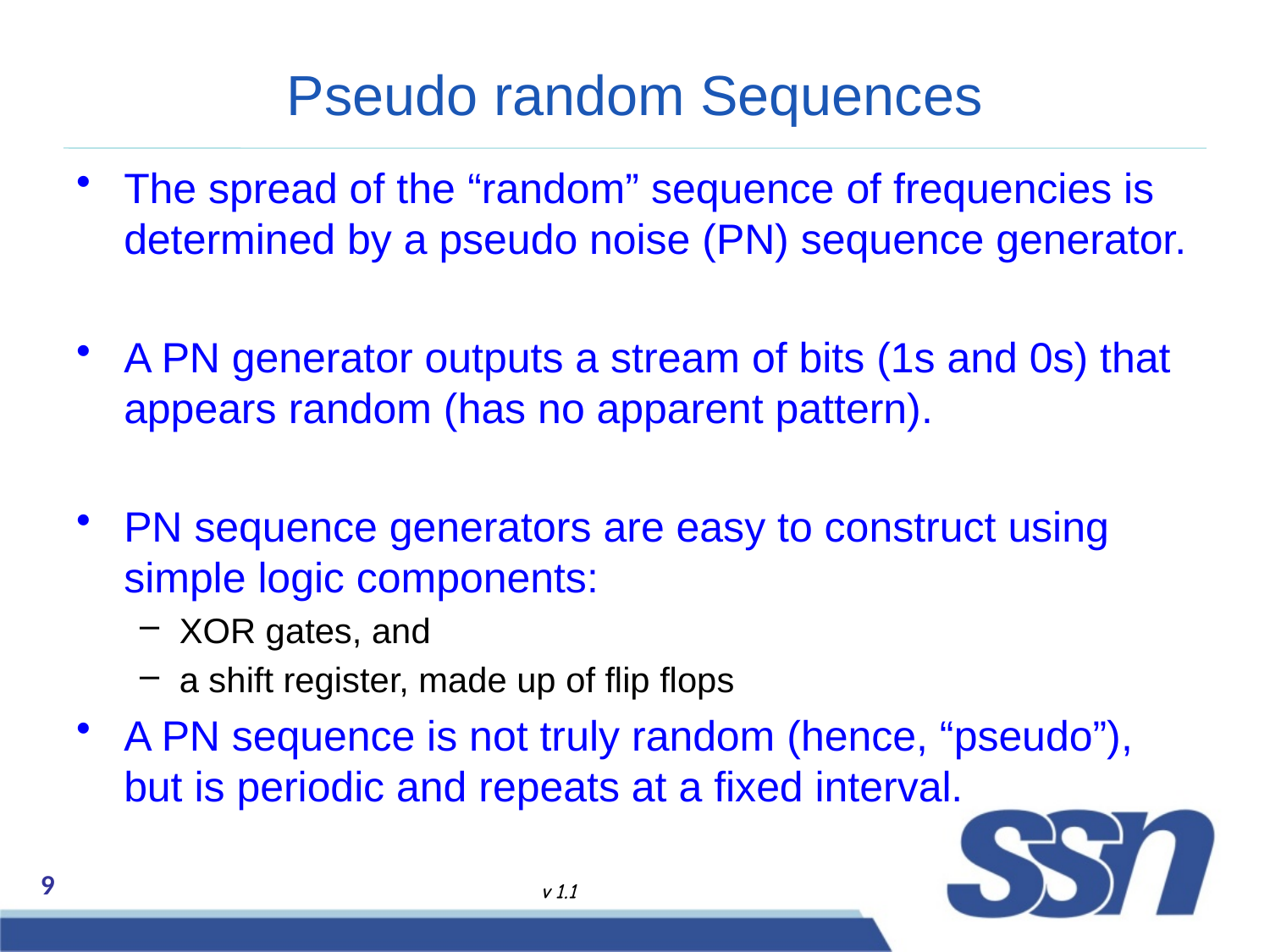

# Pseudo random Sequences
The spread of the “random” sequence of frequencies is determined by a pseudo noise (PN) sequence generator.

A PN generator outputs a stream of bits (1s and 0s) that appears random (has no apparent pattern).

PN sequence generators are easy to construct using simple logic components:
XOR gates, and
a shift register, made up of flip flops
A PN sequence is not truly random (hence, “pseudo”), but is periodic and repeats at a fixed interval.